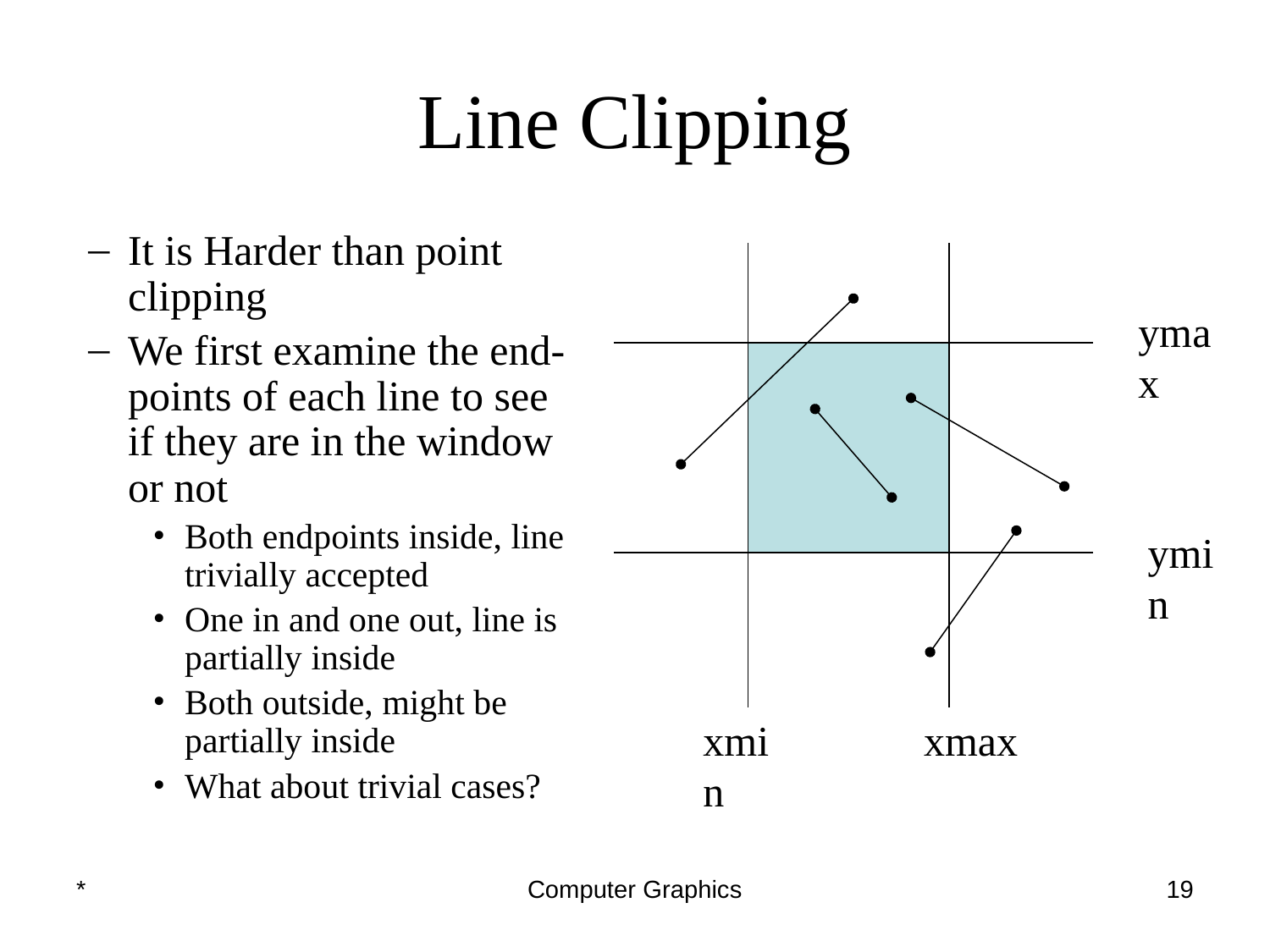

# Line Clipping
It is Harder than point clipping
We first examine the end-points of each line to see if they are in the window or not
Both endpoints inside, line trivially accepted
One in and one out, line is partially inside
Both outside, might be partially inside
What about trivial cases?

ymax

ymin
xmin
xmax
*
Computer Graphics
19